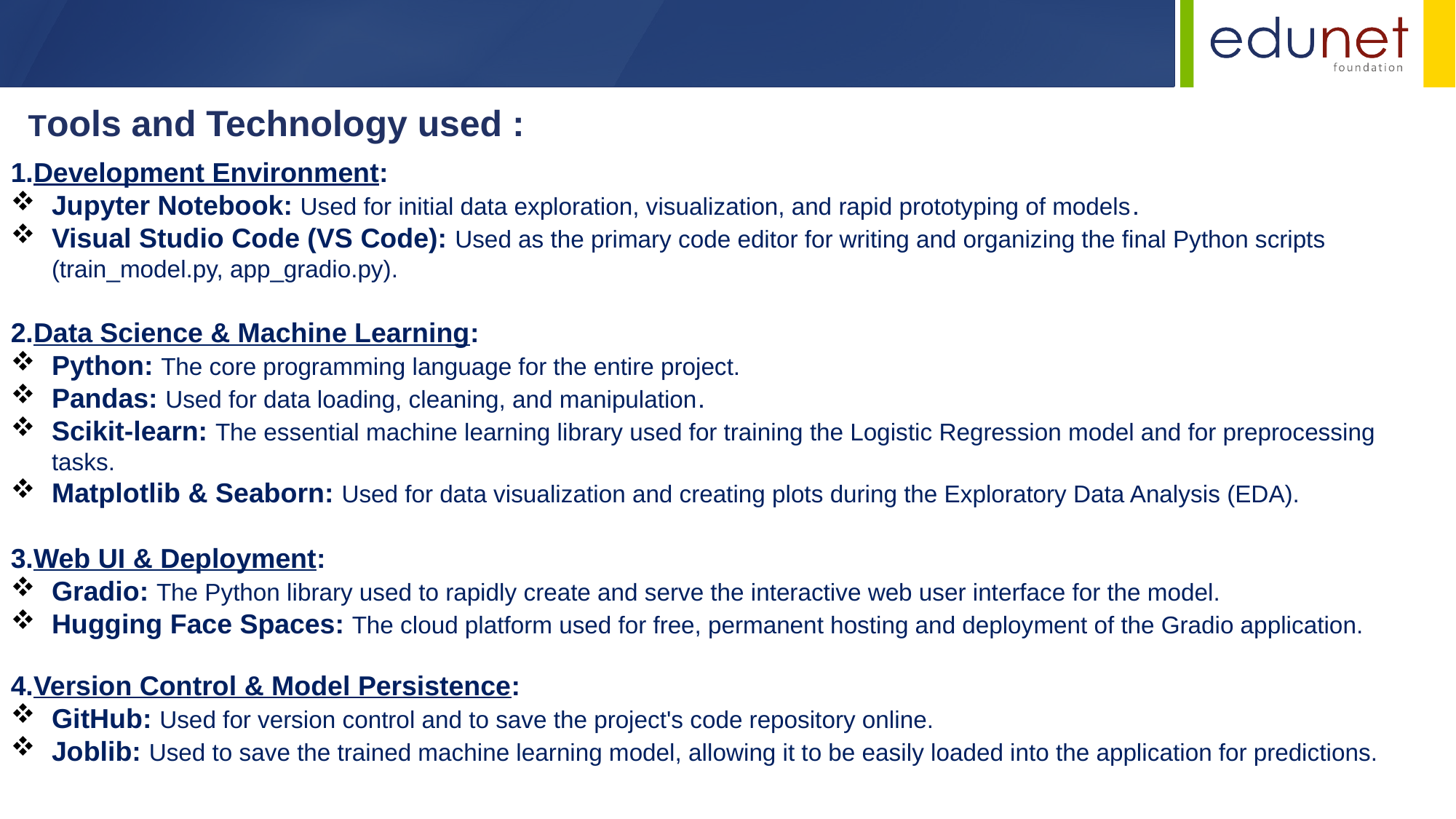

Tools and Technology used :
1.Development Environment:
Jupyter Notebook: Used for initial data exploration, visualization, and rapid prototyping of models.
Visual Studio Code (VS Code): Used as the primary code editor for writing and organizing the final Python scripts (train_model.py, app_gradio.py).

2.Data Science & Machine Learning:
Python: The core programming language for the entire project.
Pandas: Used for data loading, cleaning, and manipulation.
Scikit-learn: The essential machine learning library used for training the Logistic Regression model and for preprocessing tasks.
Matplotlib & Seaborn: Used for data visualization and creating plots during the Exploratory Data Analysis (EDA).

3.Web UI & Deployment:
Gradio: The Python library used to rapidly create and serve the interactive web user interface for the model.
Hugging Face Spaces: The cloud platform used for free, permanent hosting and deployment of the Gradio application.

4.Version Control & Model Persistence:
GitHub: Used for version control and to save the project's code repository online.
Joblib: Used to save the trained machine learning model, allowing it to be easily loaded into the application for predictions.